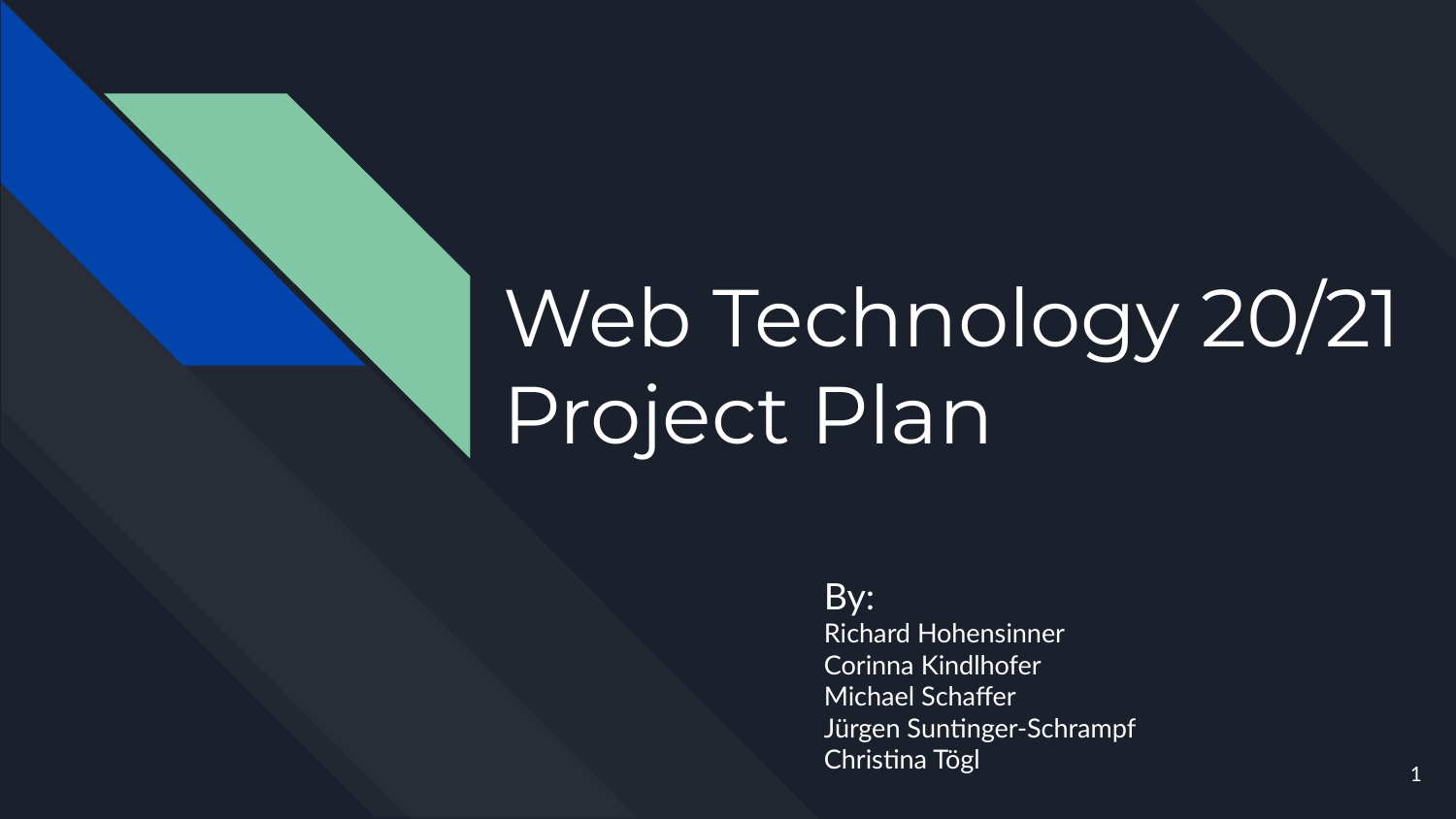

# Web Technology 20/21
Project Plan
By:
Richard Hohensinner
Corinna Kindlhofer
Michael Schaffer
Jürgen Suntinger-Schrampf
Christina Tögl
1